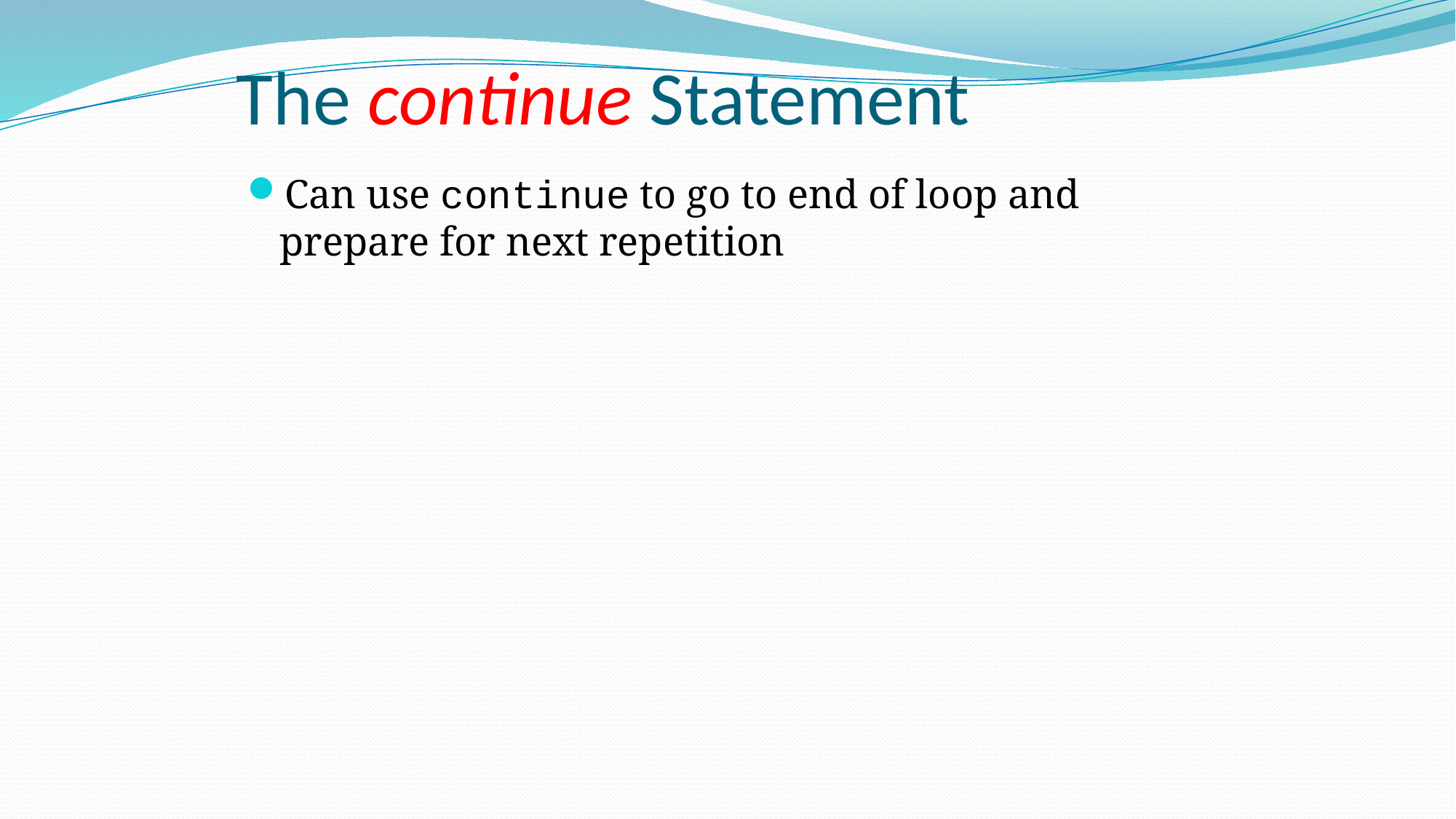

# The continue Statement
Can use continue to go to end of loop and prepare for next repetition